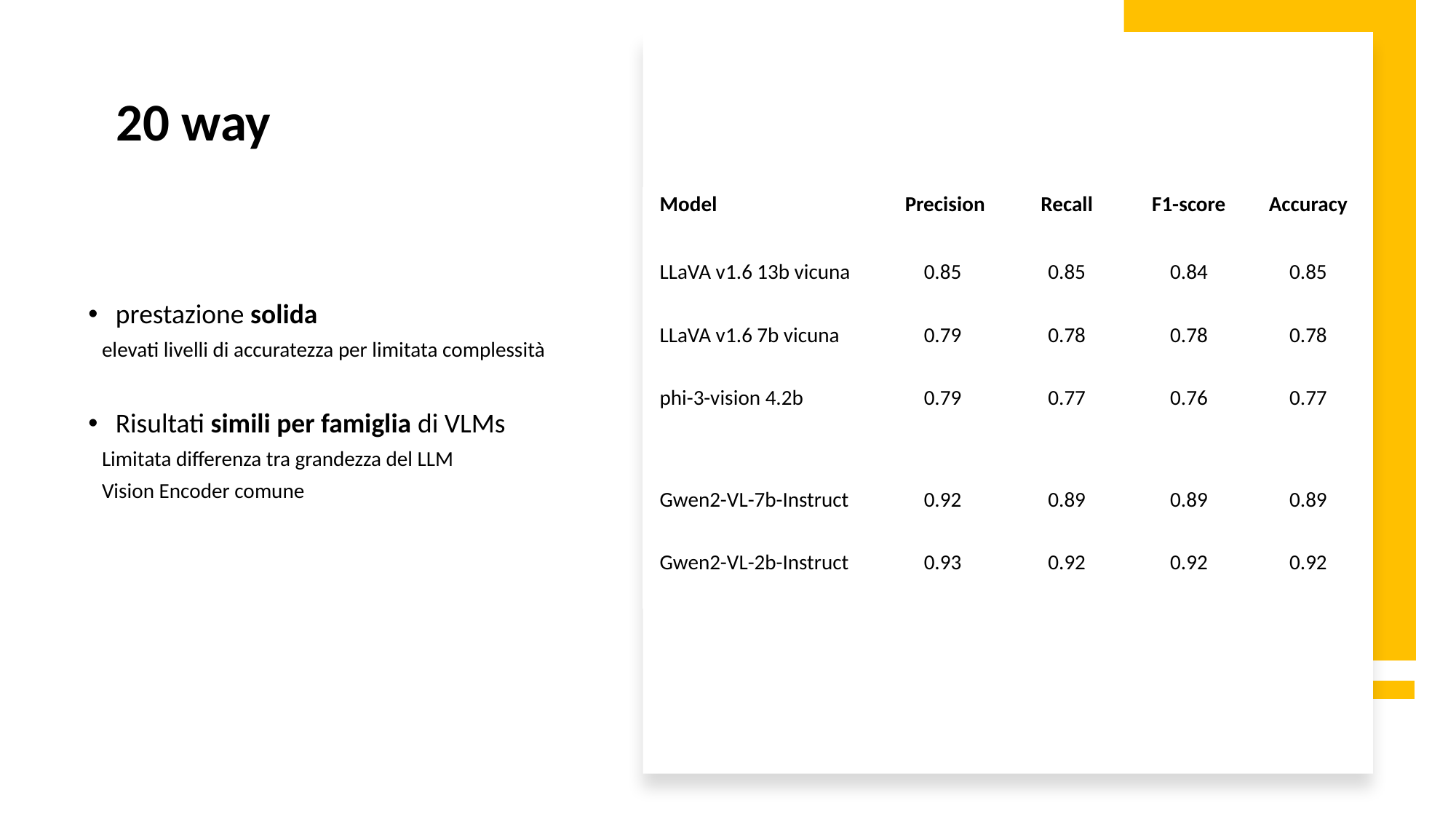

20 way
| Model | Precision | Recall | F1-score | Accuracy |
| --- | --- | --- | --- | --- |
| LLaVA v1.6 13b vicuna | 0.85 | 0.85 | 0.84 | 0.85 |
| LLaVA v1.6 7b vicuna | 0.79 | 0.78 | 0.78 | 0.78 |
| phi-3-vision 4.2b | 0.79 | 0.77 | 0.76 | 0.77 |
| Gwen2-VL-7b-Instruct | 0.92 | 0.89 | 0.89 | 0.89 |
| Gwen2-VL-2b-Instruct | 0.93 | 0.92 | 0.92 | 0.92 |
prestazione solida
elevati livelli di accuratezza per limitata complessità

Risultati simili per famiglia di VLMs
Limitata differenza tra grandezza del LLM
Vision Encoder comune